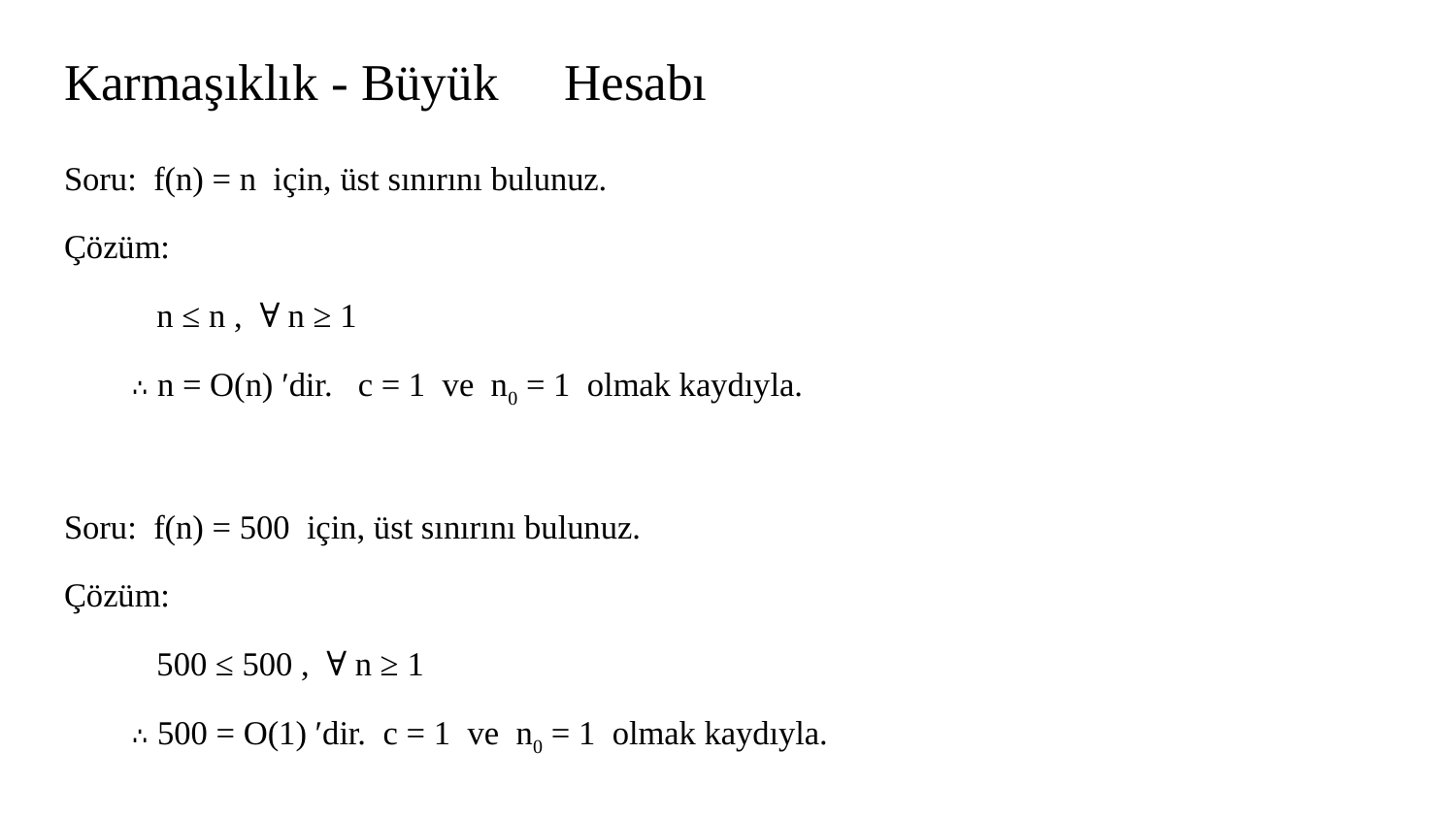

# Karmaşıklık - Büyük 𝛰 Hesabı

Soru:  f(n) = n  için, üst sınırını bulunuz.
Çözüm:
   n ≤ n ,  ∀ n ≥ 1
∴ n = O(n) ′dir.   c = 1  ve  n0 = 1  olmak kaydıyla.

Soru:  f(n) = 500  için, üst sınırını bulunuz.
Çözüm:
   500 ≤ 500 ,  ∀ n ≥ 1
∴ 500 = O(1) ′dir.  c = 1  ve  n0 = 1  olmak kaydıyla.